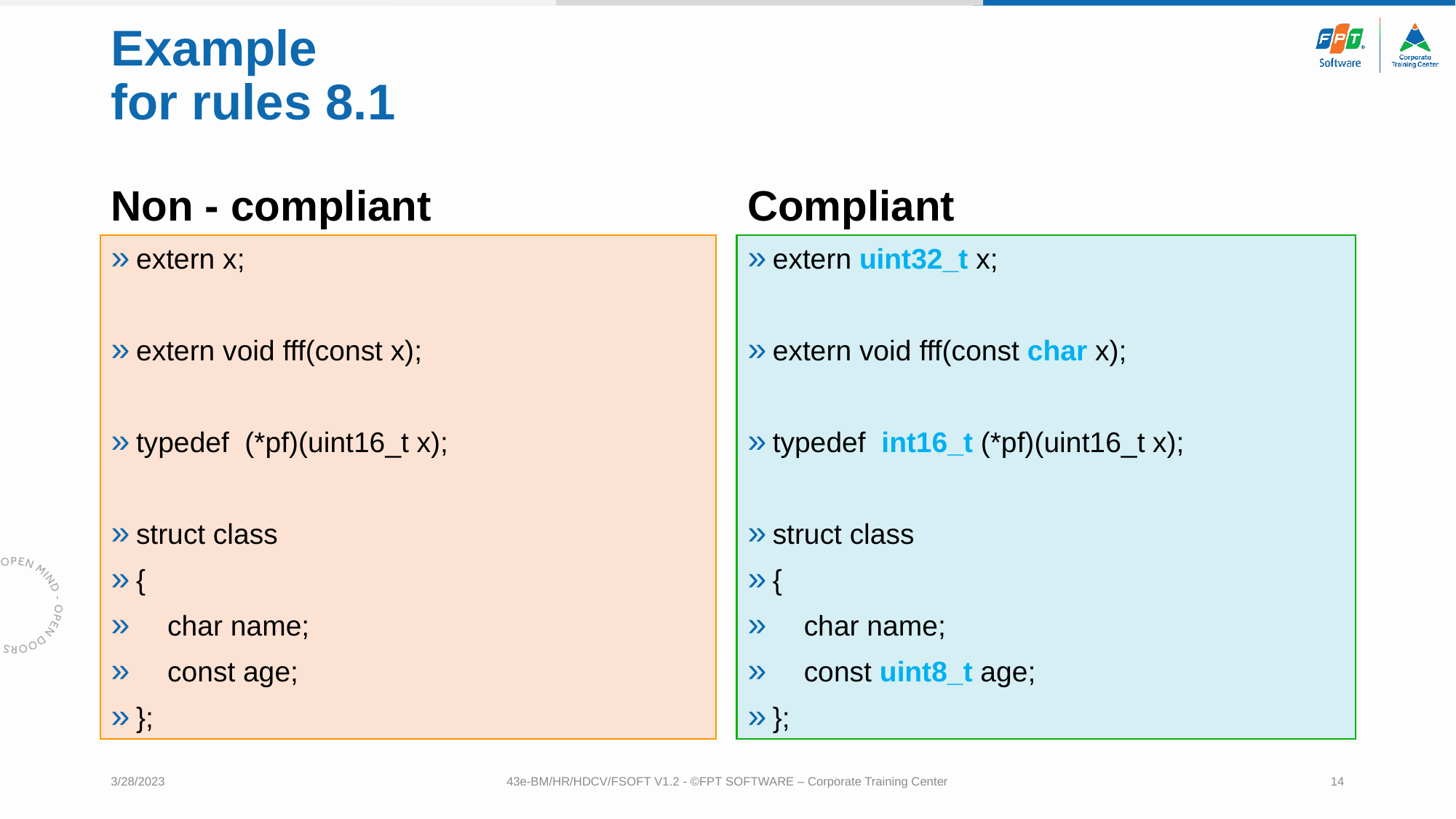

# Example for rules 8.1
Non - compliant
Compliant
extern x;

extern void fff(const x);

typedef  (*pf)(uint16_t x);

struct class
{
    char name;
    const age;
};
extern uint32_t x;

extern void fff(const char x);

typedef  int16_t (*pf)(uint16_t x);

struct class
{
    char name;
    const uint8_t age;
};

3/28/2023
43e-BM/HR/HDCV/FSOFT V1.2 - ©FPT SOFTWARE – Corporate Training Center
14